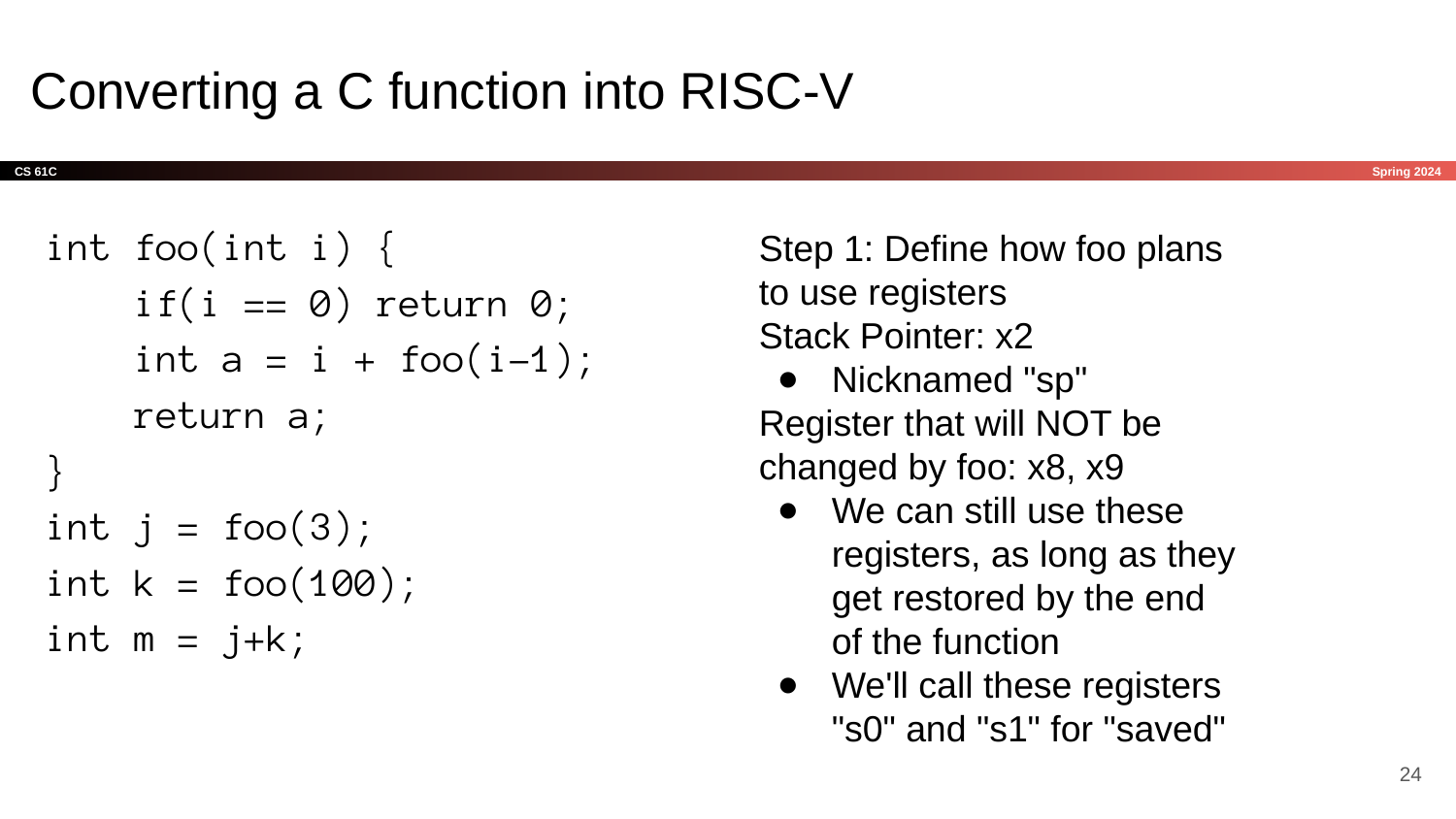

# Converting a C function into RISC-V
int foo(int i) {
    if(i == 0) return 0;
    int a = i + foo(i-1);
    return a;
}
int j = foo(3);
int k = foo(100);
int m = j+k;
Step 1: Define how foo plans to use registers
Stack Pointer: x2
Nicknamed "sp"
Register that will NOT be changed by foo: x8, x9
We can still use these registers, as long as they get restored by the end of the function
We'll call these registers "s0" and "s1" for "saved"
24